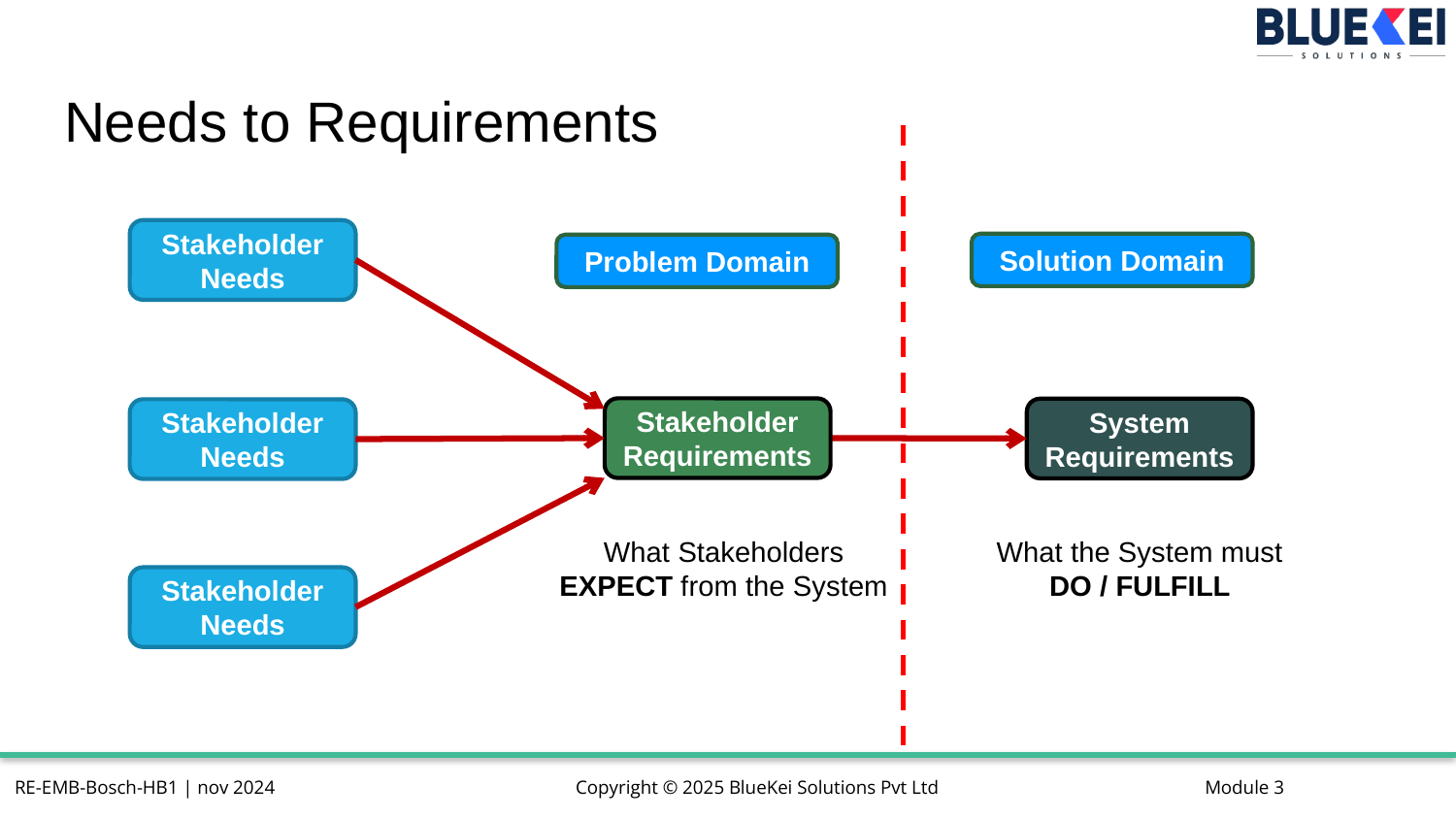

# Needs to Requirements
Stakeholder
Needs
Solution Domain
Problem Domain
Stakeholder
Requirements
System
Requirements

What the System must
DO / FULFILL
Stakeholder
Needs

What Stakeholders
EXPECT from the System
Stakeholder
Needs